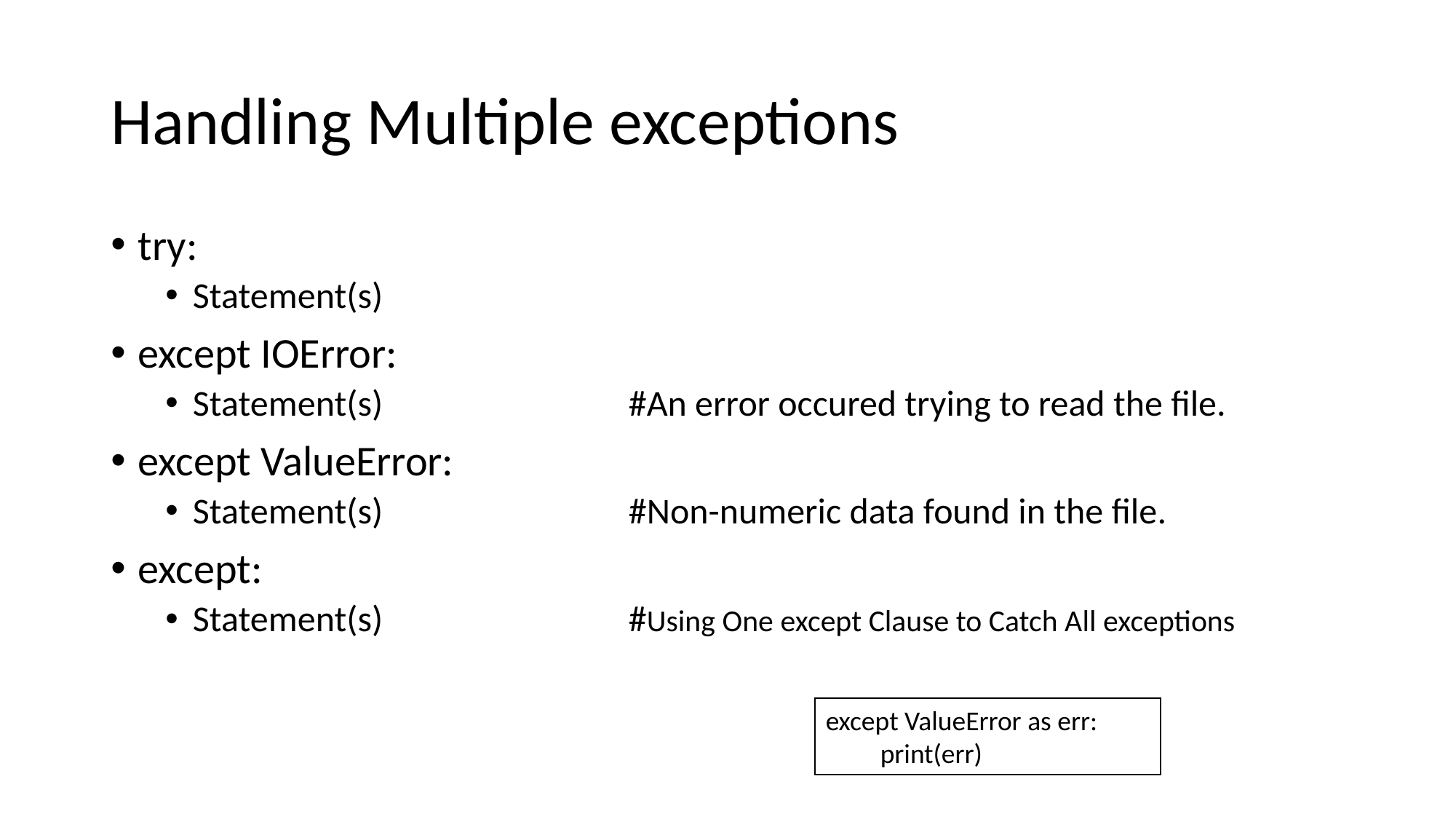

# Handling Multiple exceptions
try:
Statement(s)
except IOError:
Statement(s)                              #An error occured trying to read the file.
except ValueError:
Statement(s)                              #Non-numeric data found in the file.
except:
Statement(s)                              #Using One except Clause to Catch All exceptions
except ValueError as err:
print(err)